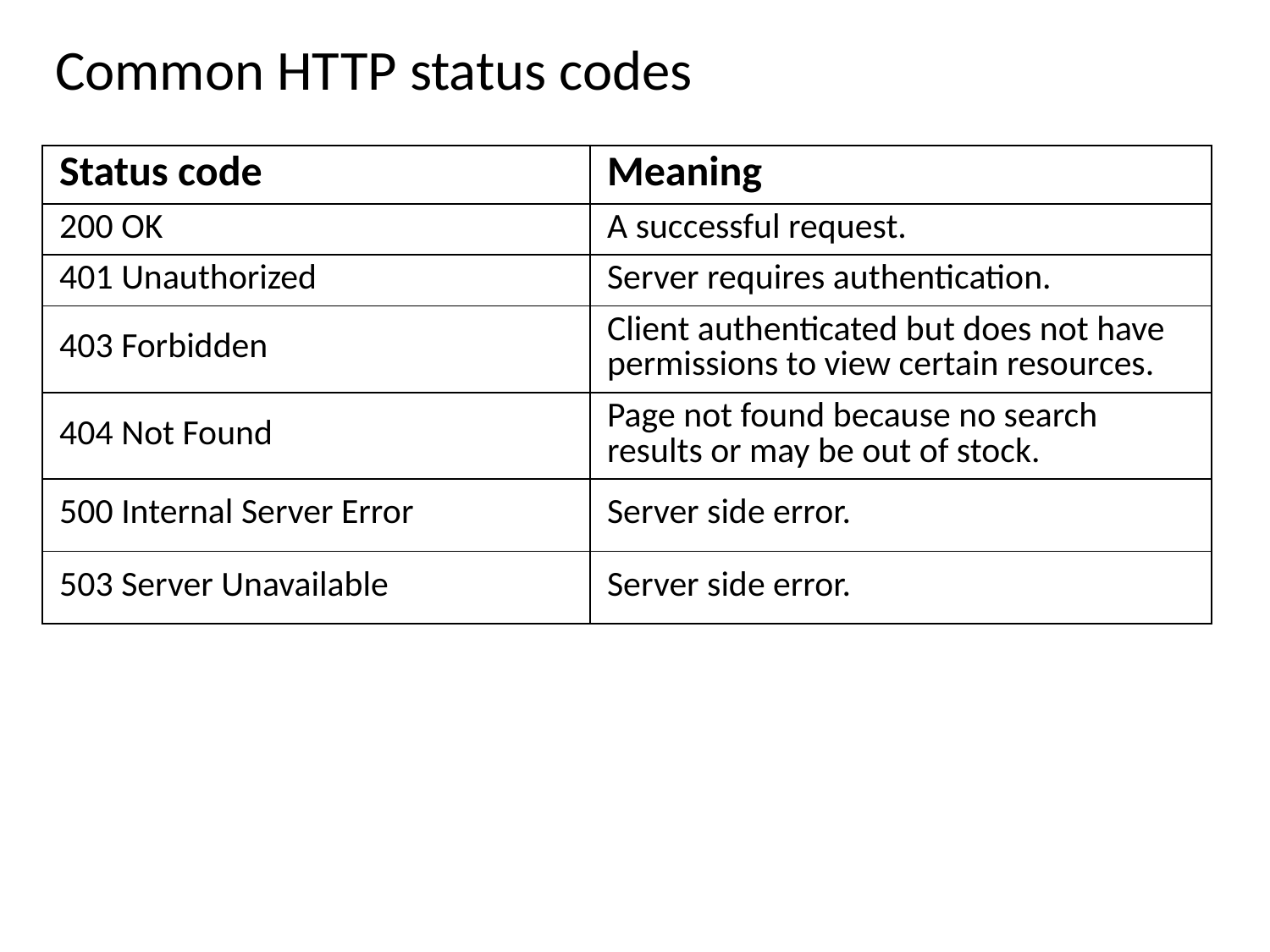

# Common HTTP status codes
| Status code | Meaning |
| --- | --- |
| 200 OK | A successful request. |
| 401 Unauthorized | Server requires authentication. |
| 403 Forbidden | Client authenticated but does not have permissions to view certain resources. |
| 404 Not Found | Page not found because no search results or may be out of stock. |
| 500 Internal Server Error | Server side error. |
| 503 Server Unavailable | Server side error. |